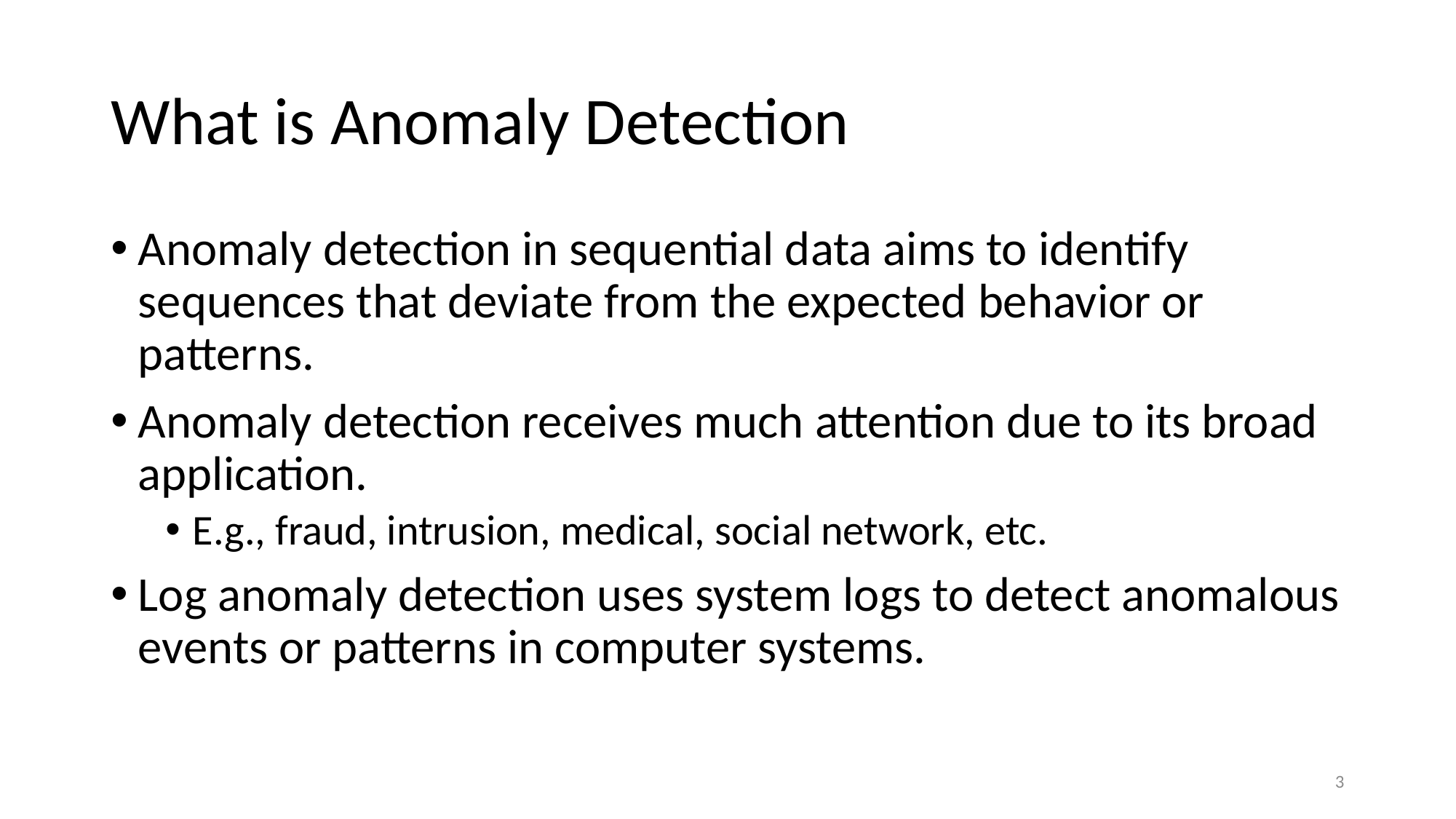

# What is Anomaly Detection
Anomaly detection in sequential data aims to identify sequences that deviate from the expected behavior or patterns.
Anomaly detection receives much attention due to its broad application.
E.g., fraud, intrusion, medical, social network, etc.
Log anomaly detection uses system logs to detect anomalous events or patterns in computer systems.

3